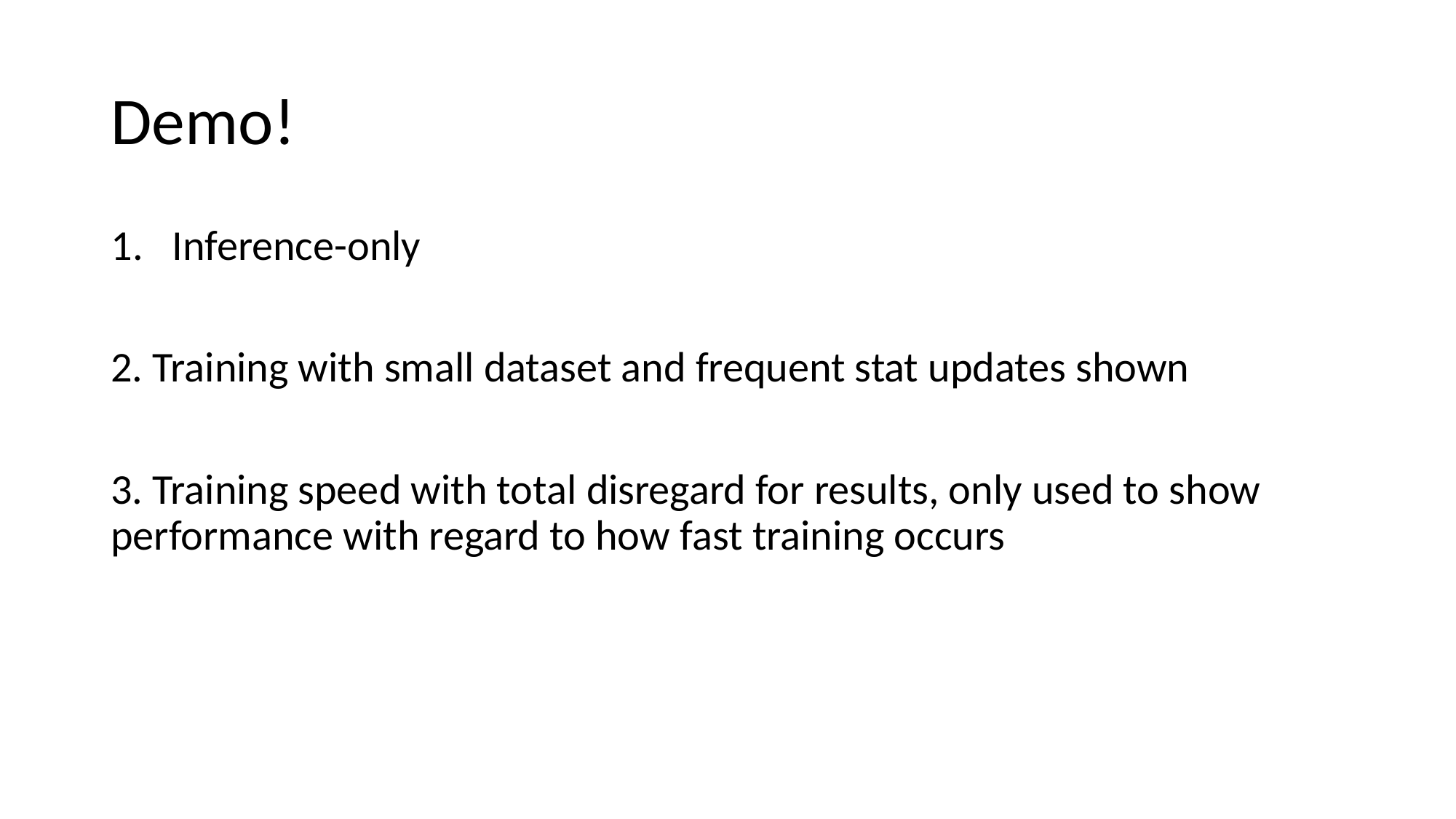

# Demo!
Inference-only

2. Training with small dataset and frequent stat updates shown

3. Training speed with total disregard for results, only used to show performance with regard to how fast training occurs